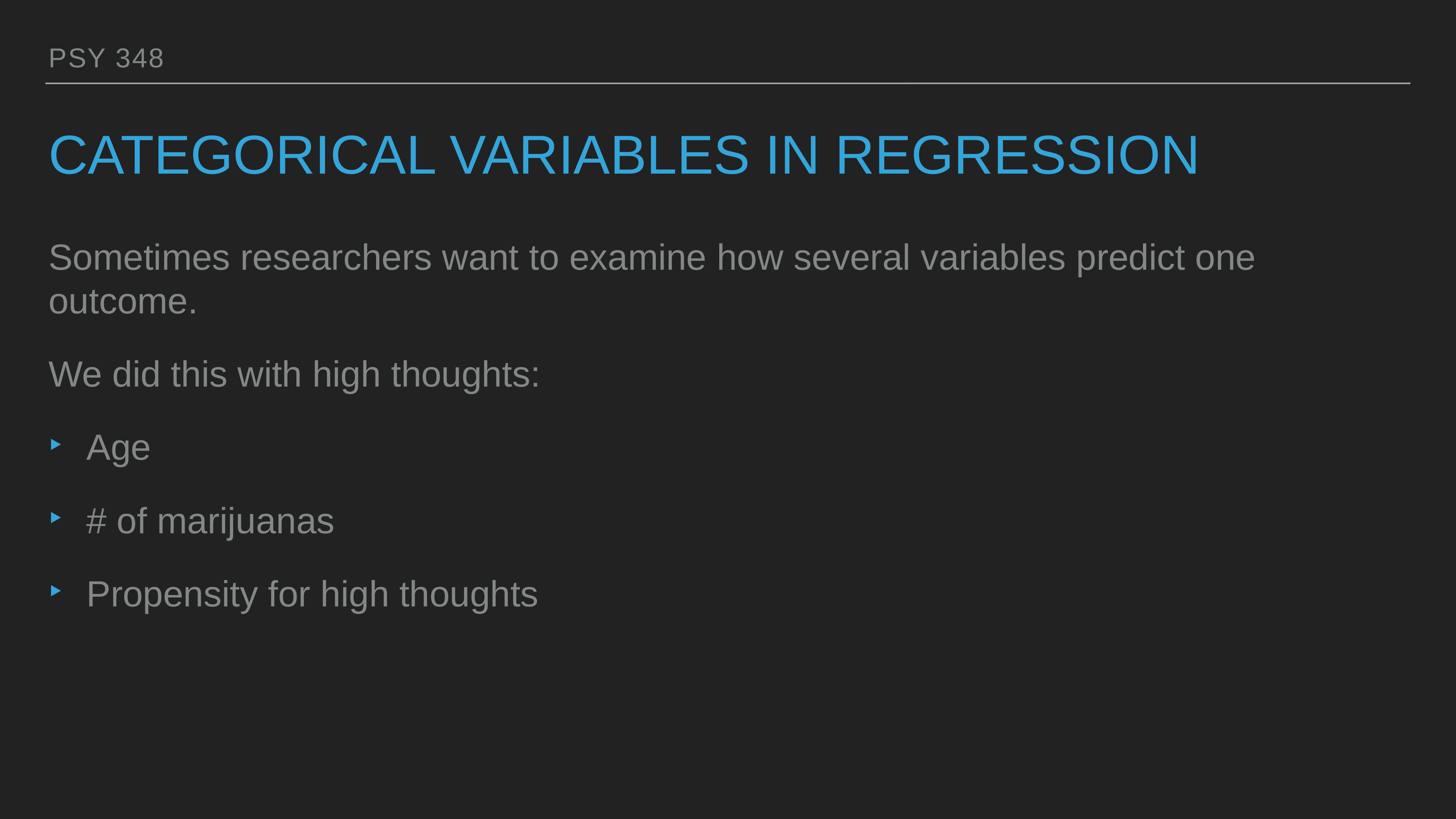

PSY 348
# Categorical variables in Regression
Sometimes researchers want to examine how several variables predict one outcome.
We did this with high thoughts:
Age
# of marijuanas
Propensity for high thoughts